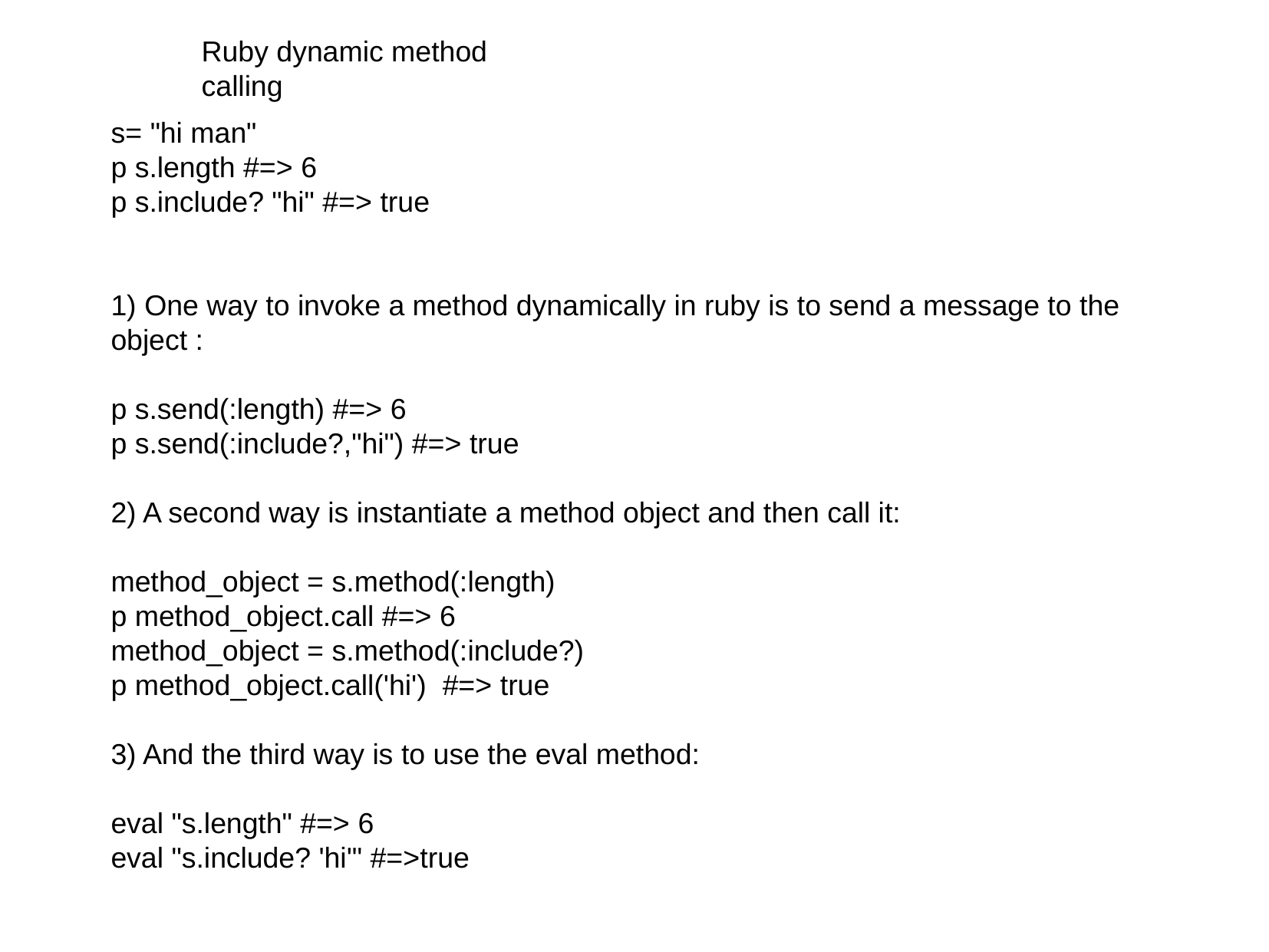

Ruby dynamic method calling
s= "hi man"
p s.length #=> 6
p s.include? "hi" #=> true

1) One way to invoke a method dynamically in ruby is to send a message to the object :

p s.send(:length) #=> 6
p s.send(:include?,"hi") #=> true

2) A second way is instantiate a method object and then call it:

method_object = s.method(:length)
p method_object.call #=> 6
method_object = s.method(:include?)
p method_object.call('hi')  #=> true

3) And the third way is to use the eval method:

eval "s.length" #=> 6
eval "s.include? 'hi'" #=>true